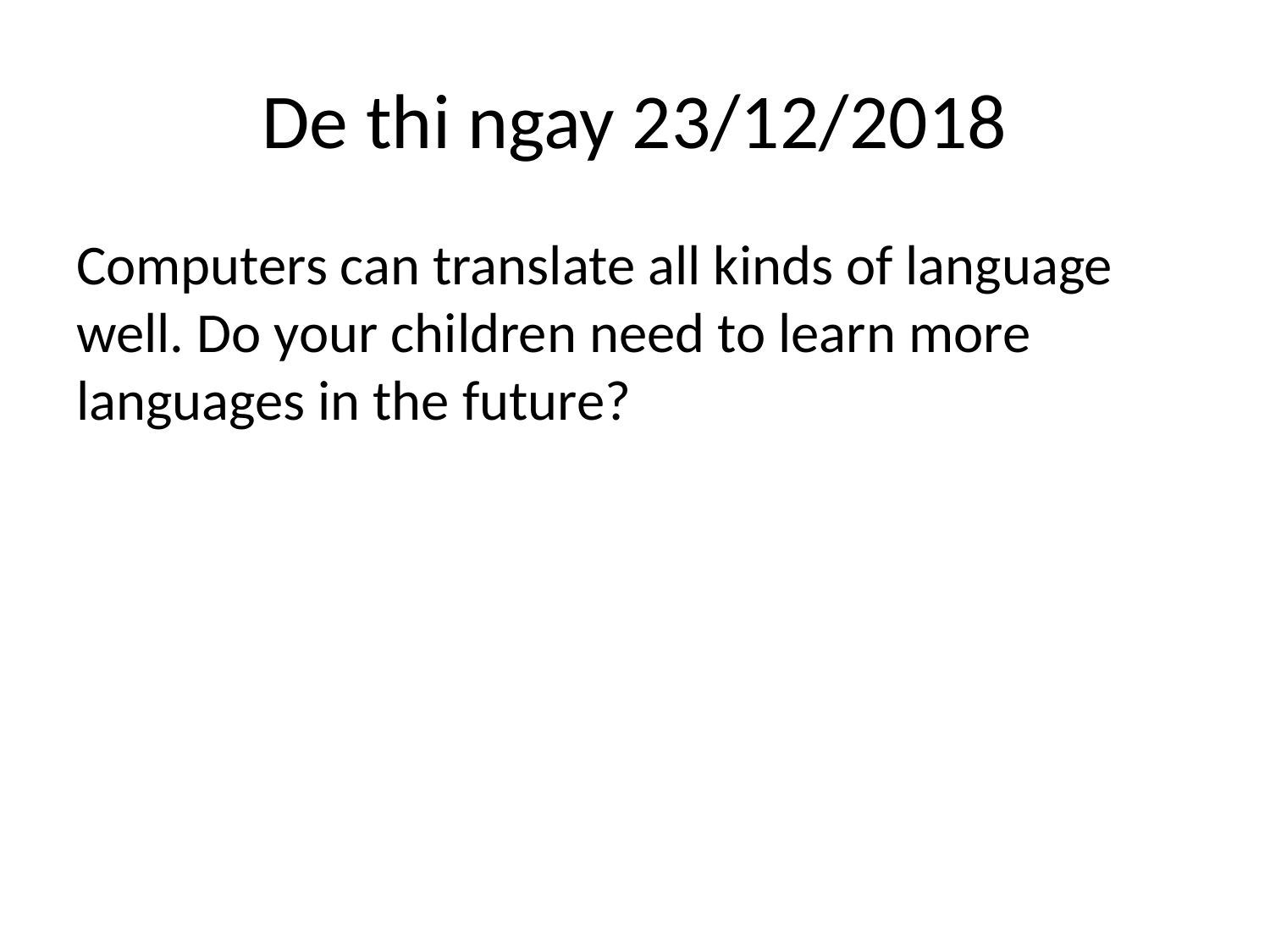

# De thi ngay 23/12/2018
Computers can translate all kinds of language well. Do your children need to learn more languages in the future?